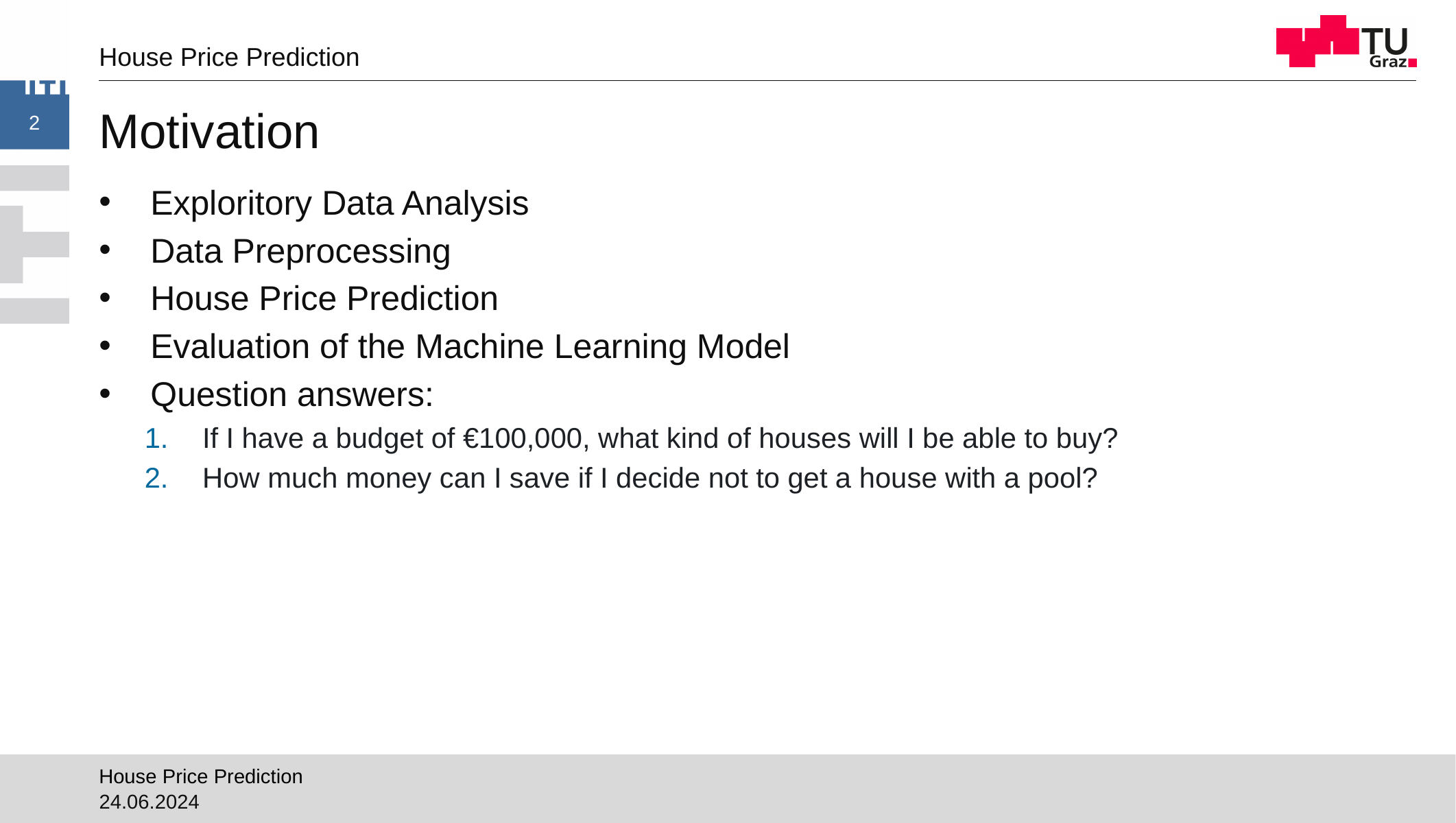

House Price Prediction
2
# Motivation
Exploritory Data Analysis
Data Preprocessing
House Price Prediction
Evaluation of the Machine Learning Model
Question answers:
If I have a budget of €100,000, what kind of houses will I be able to buy?
How much money can I save if I decide not to get a house with a pool?
House Price Prediction
24.06.2024